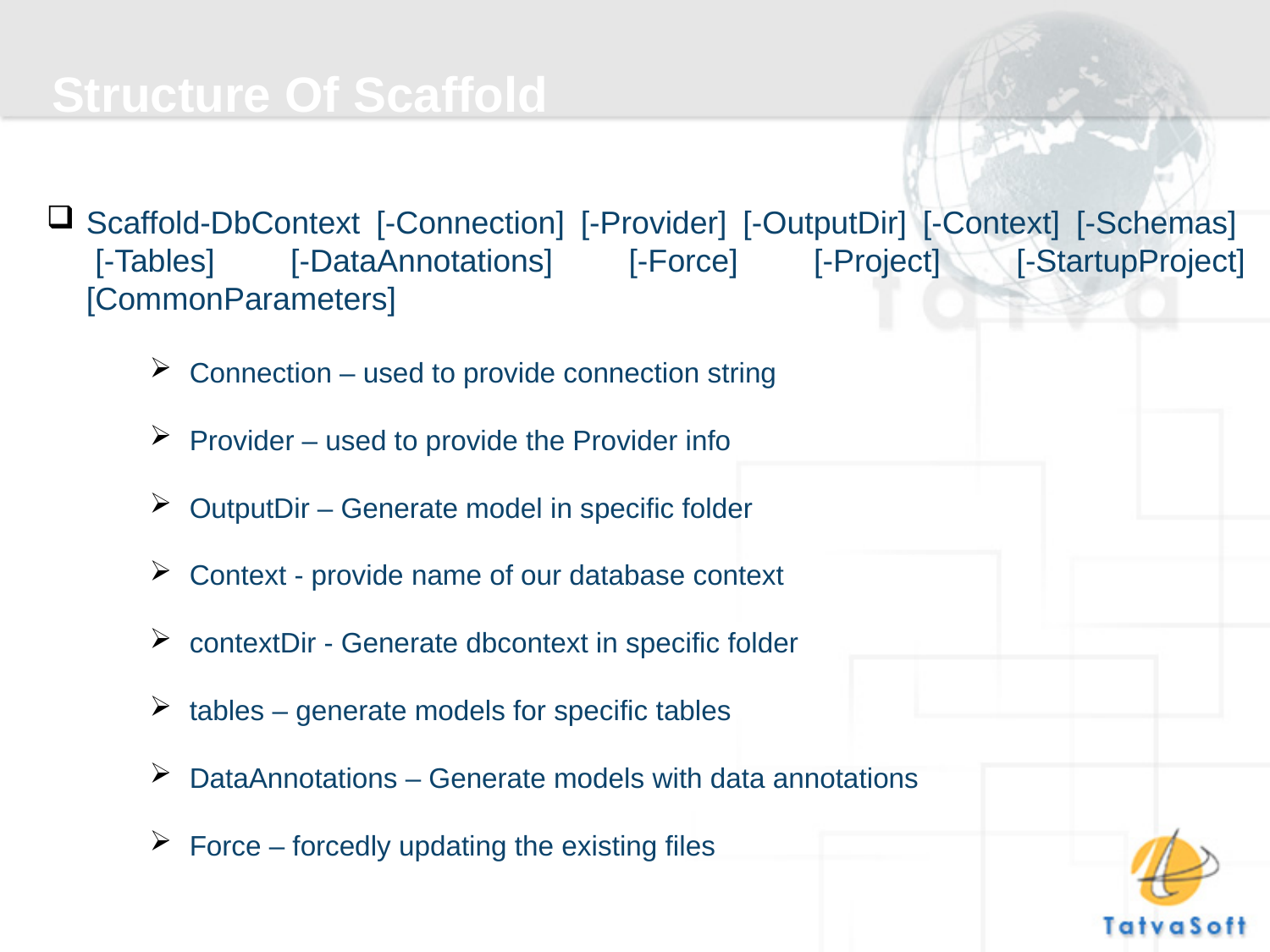

Structure Of Scaffold
Scaffold-DbContext [-Connection] [-Provider] [-OutputDir] [-Context] [-Schemas]   [-Tables] [-DataAnnotations] [-Force] [-Project] [-StartupProject] [CommonParameters]

Connection – used to provide connection string

Provider – used to provide the Provider info

OutputDir – Generate model in specific folder

Context - provide name of our database context

contextDir - Generate dbcontext in specific folder

tables – generate models for specific tables

DataAnnotations – Generate models with data annotations

Force – forcedly updating the existing files